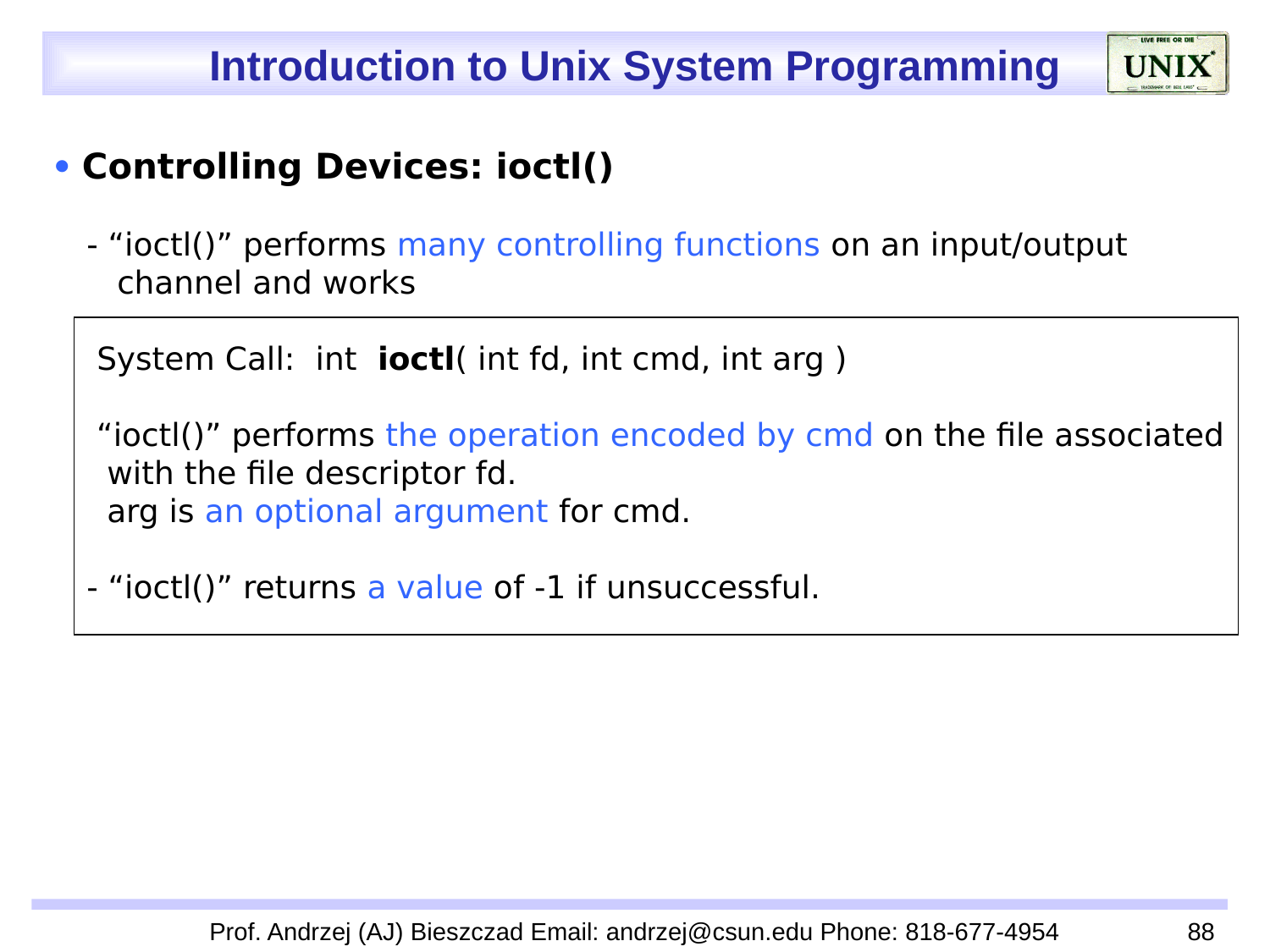

• Controlling Devices: ioctl()

   - “ioctl()” performs many controlling functions on an input/output
      channel and works

    System Call:  int  ioctl( int fd, int cmd, int arg )

    “ioctl()” performs the operation encoded by cmd on the file associated
     with the file descriptor fd.
     arg is an optional argument for cmd.

   - “ioctl()” returns a value of -1 if unsuccessful.

Prof. Andrzej (AJ) Bieszczad Email: andrzej@csun.edu Phone: 818-677-4954
88